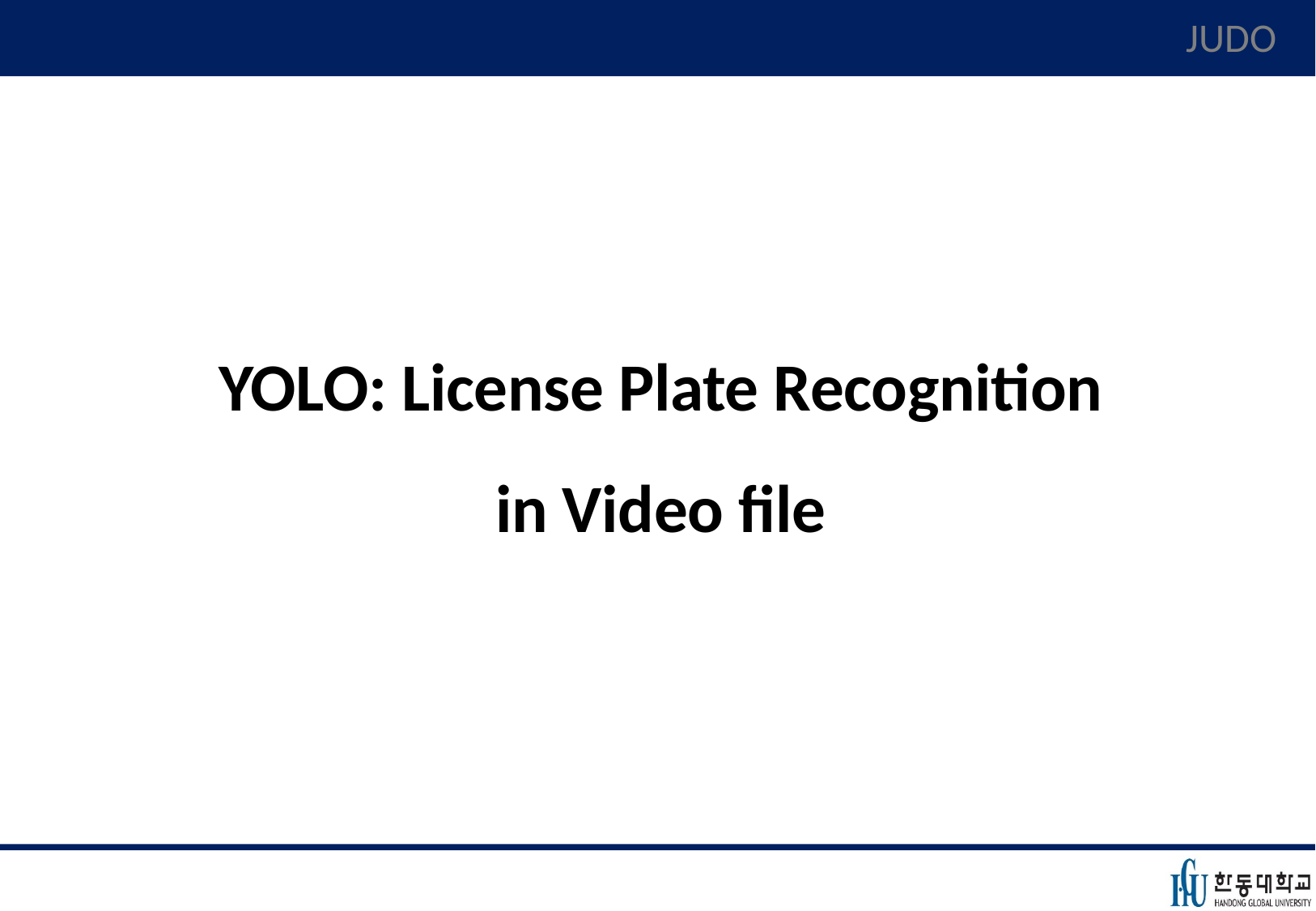

JUDO
YOLO: License Plate Recognition
in Video file